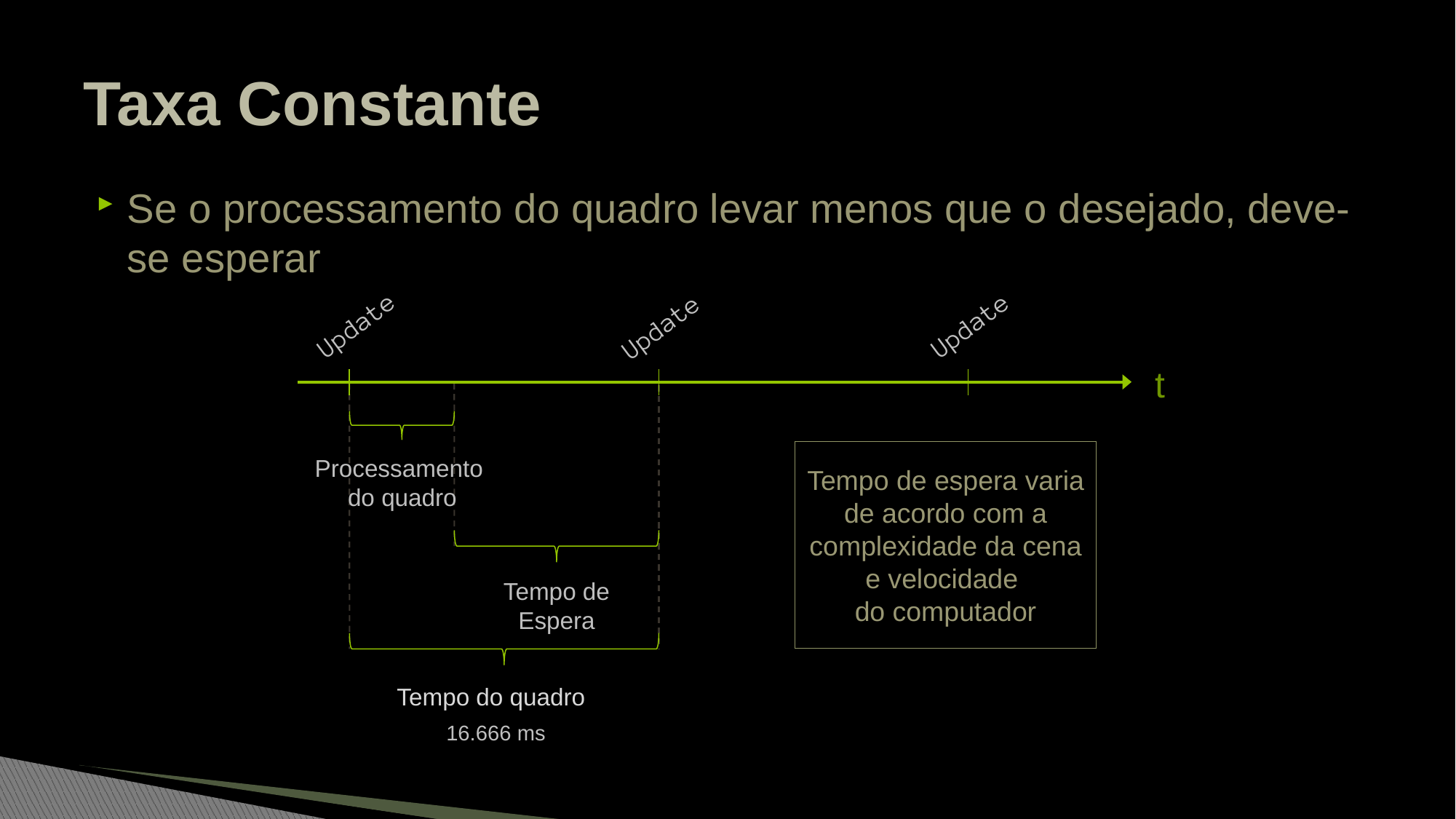

# Taxa Constante
Se o processamento do quadro levar menos que o desejado, deve-se esperar
Update
Update
Update
t

Tempo de espera varia de acordo com a complexidade da cena e velocidade
do computador

Processamento
do quadro

Tempo de
Espera
Tempo do quadro
16.666 ms